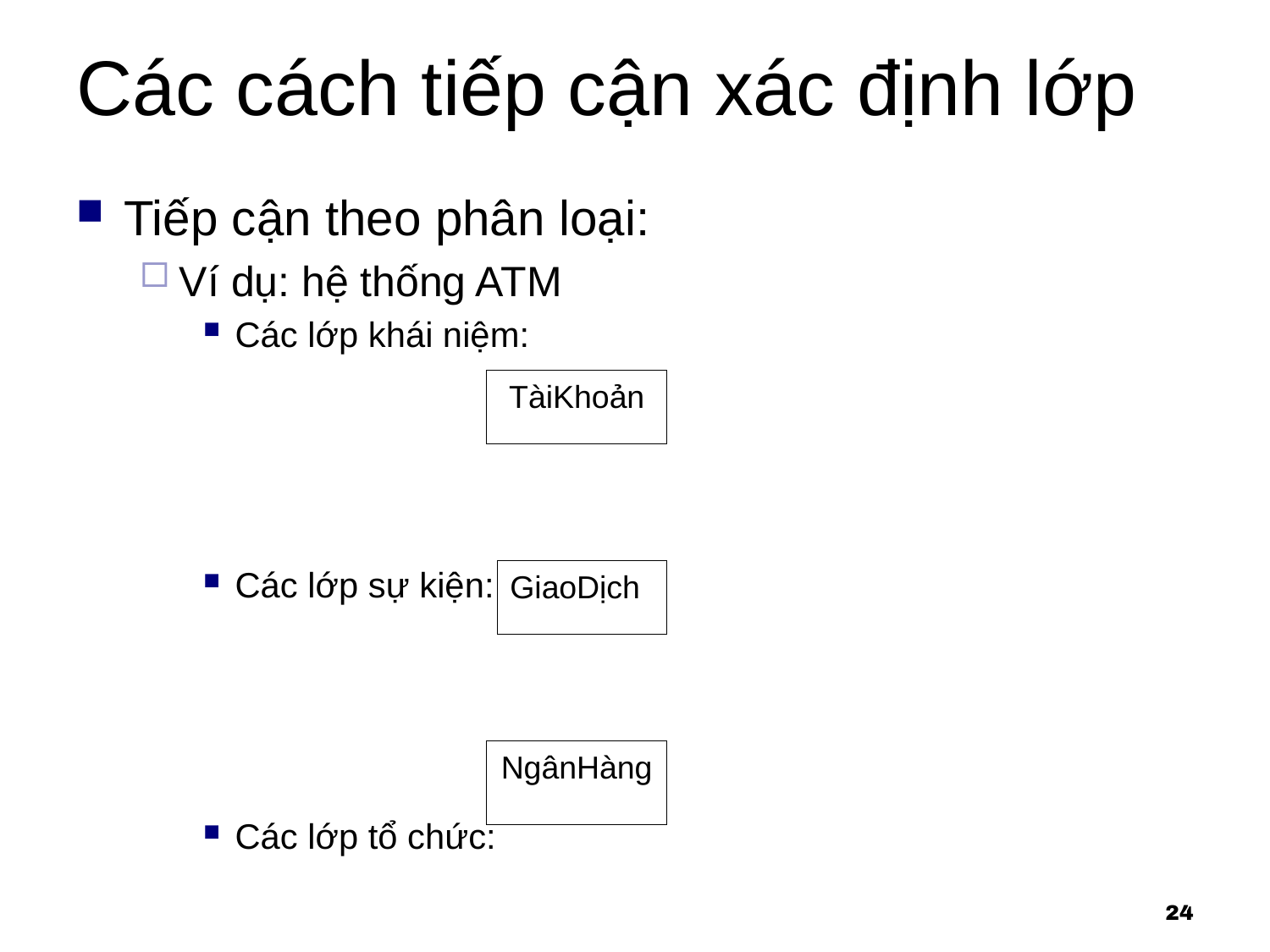

# Các cách tiếp cận xác định lớp
Tiếp cận theo phân loại:
Ví dụ: hệ thống ATM
Các lớp khái niệm:

Các lớp sự kiện:

Các lớp tổ chức:
TàiKhoản
GiaoDịch
NgânHàng
24